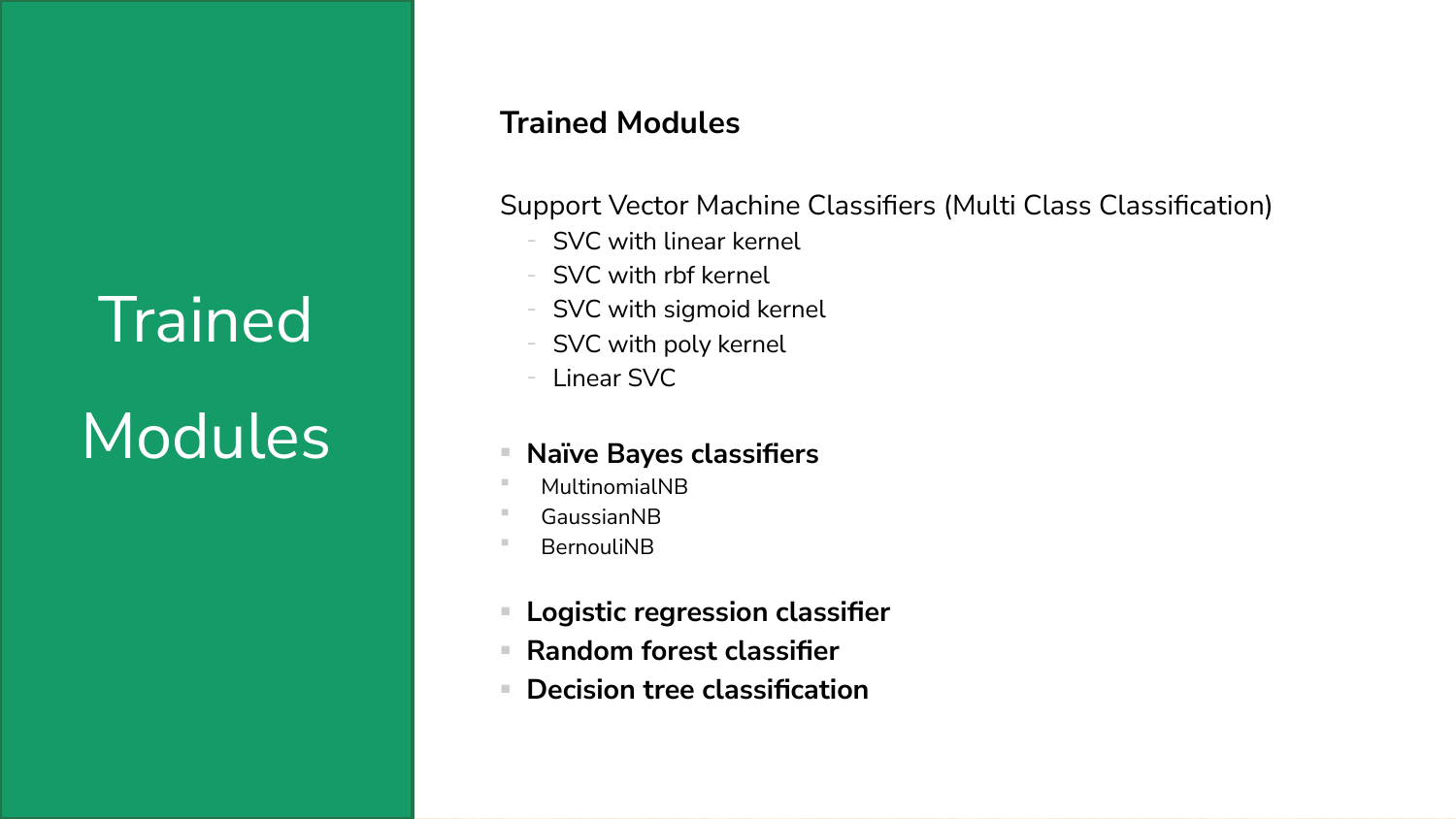

# Trained Modules
Trained Modules

Support Vector Machine Classifiers (Multi Class Classification)
SVC with linear kernel
SVC with rbf kernel
SVC with sigmoid kernel
SVC with poly kernel
Linear SVC

Naïve Bayes classifiers
MultinomialNB
GaussianNB
BernouliNB

Logistic regression classifier
Random forest classifier
Decision tree classification